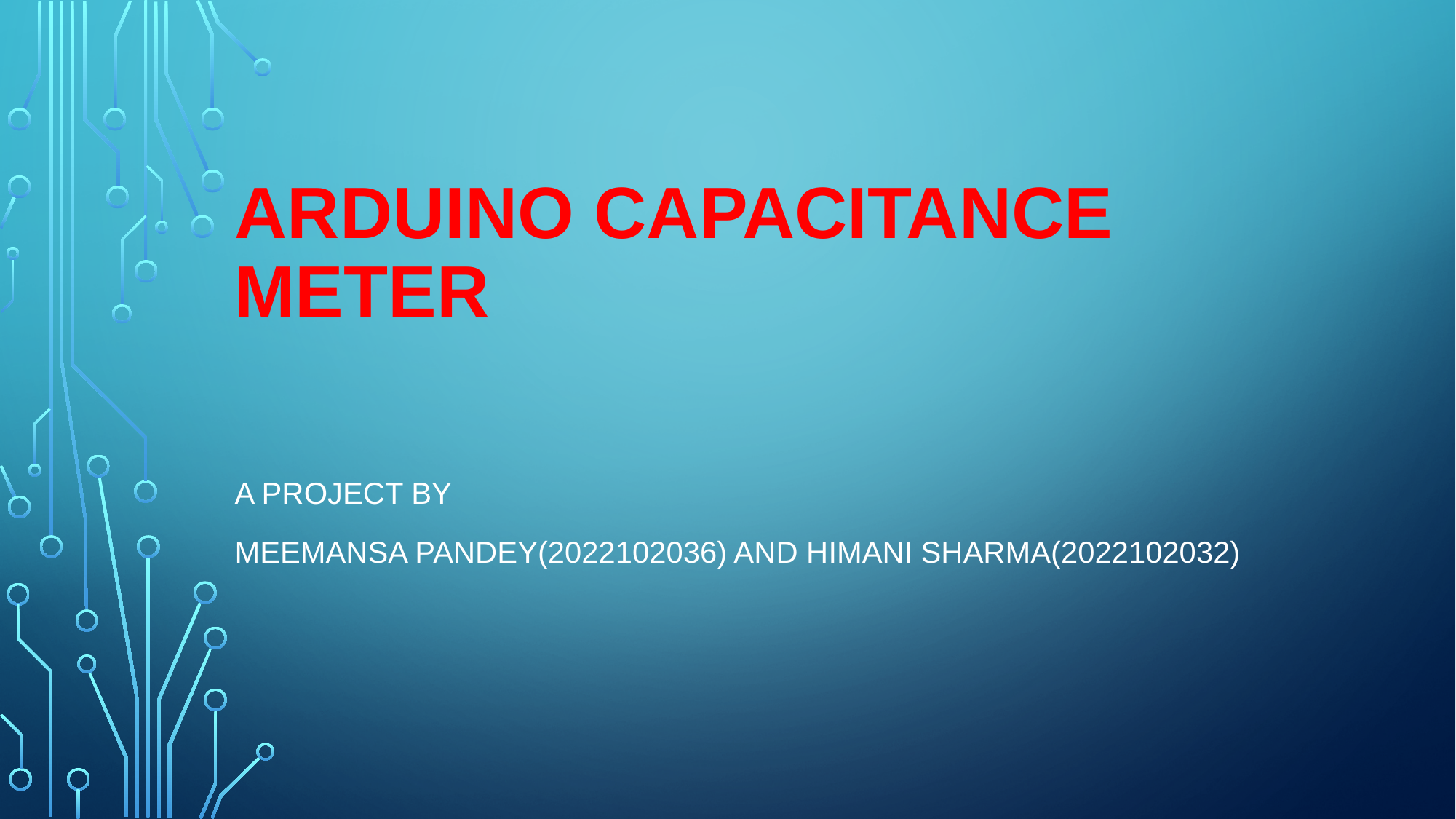

# Arduino Capacitance Meter

A project by
MEEMANSA PANDEY(2022102036) and HIMANI SHARMA(2022102032)